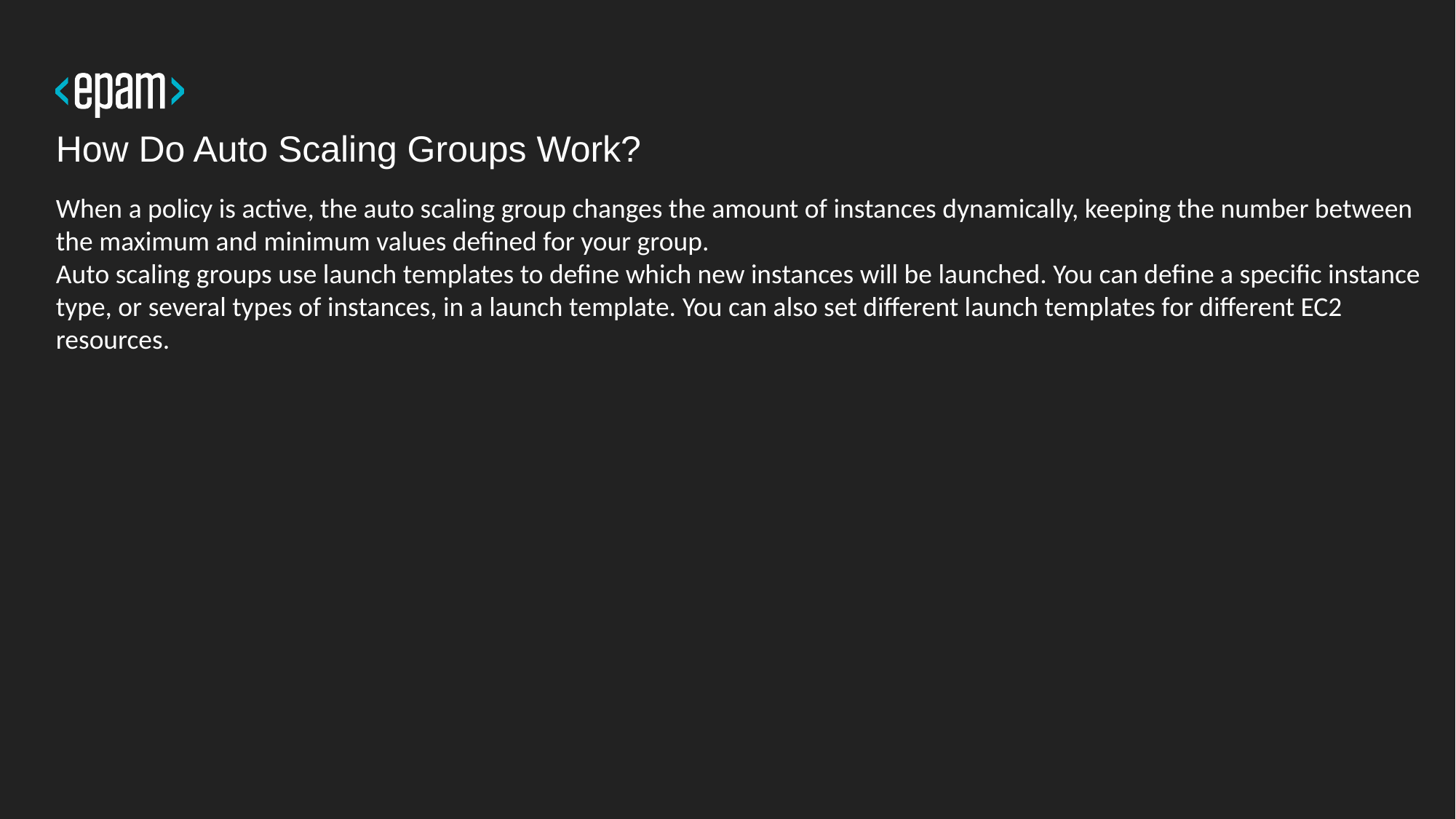

# How Do Auto Scaling Groups Work?
When a policy is active, the auto scaling group changes the amount of instances dynamically, keeping the number between the maximum and minimum values defined for your group.
Auto scaling groups use launch templates to define which new instances will be launched. You can define a specific instance type, or several types of instances, in a launch template. You can also set different launch templates for different EC2 resources.